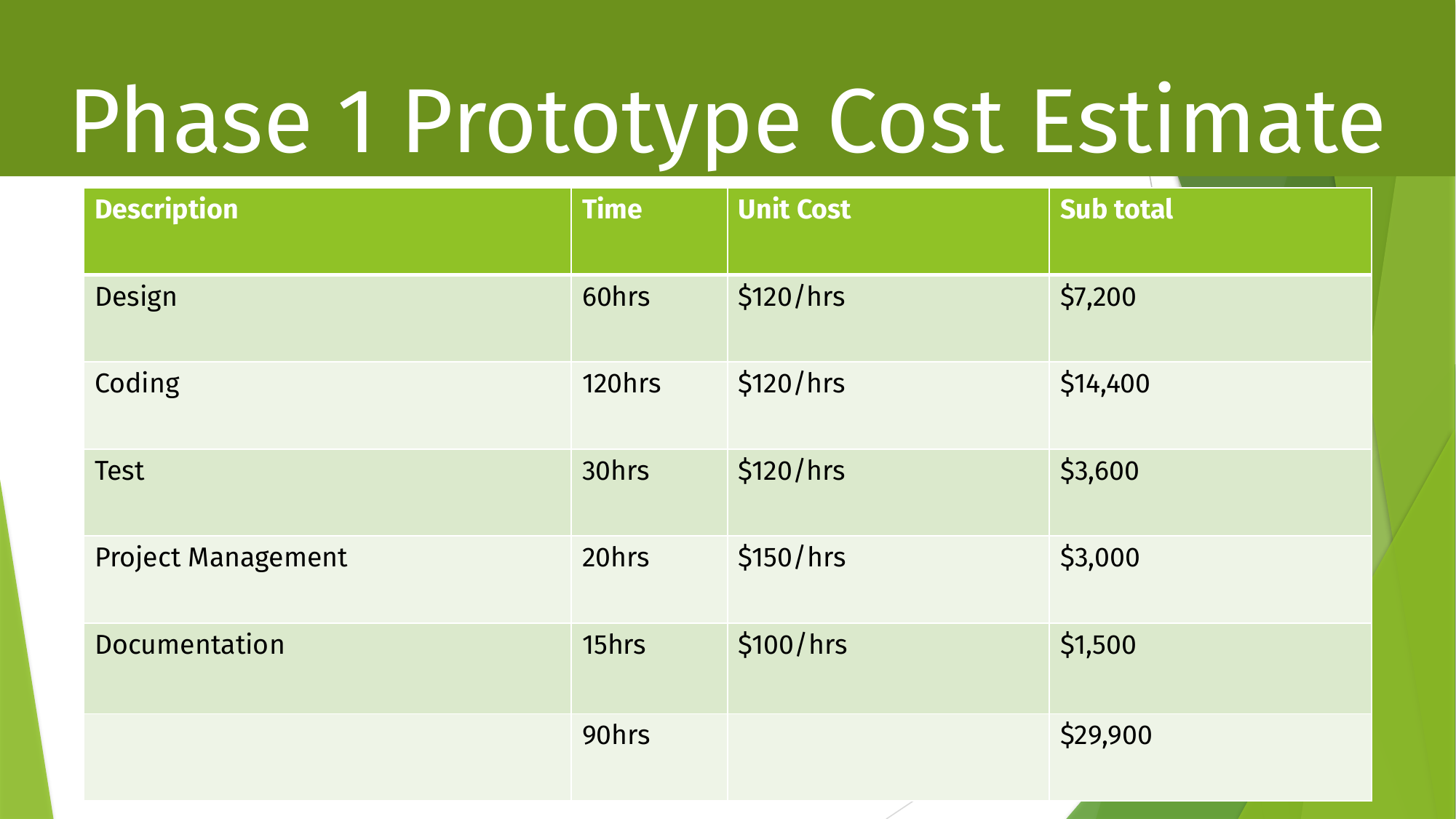

# Phase 1 Prototype Cost Estimate
| Description | Time | Unit Cost | Sub total |
| --- | --- | --- | --- |
| Design | 60hrs | $120/hrs | $7,200 |
| Coding | 120hrs | $120/hrs | $14,400 |
| Test | 30hrs | $120/hrs | $3,600 |
| Project Management | 20hrs | $150/hrs | $3,000 |
| Documentation | 15hrs | $100/hrs | $1,500 |
|  | 90hrs |  | $29,900 |